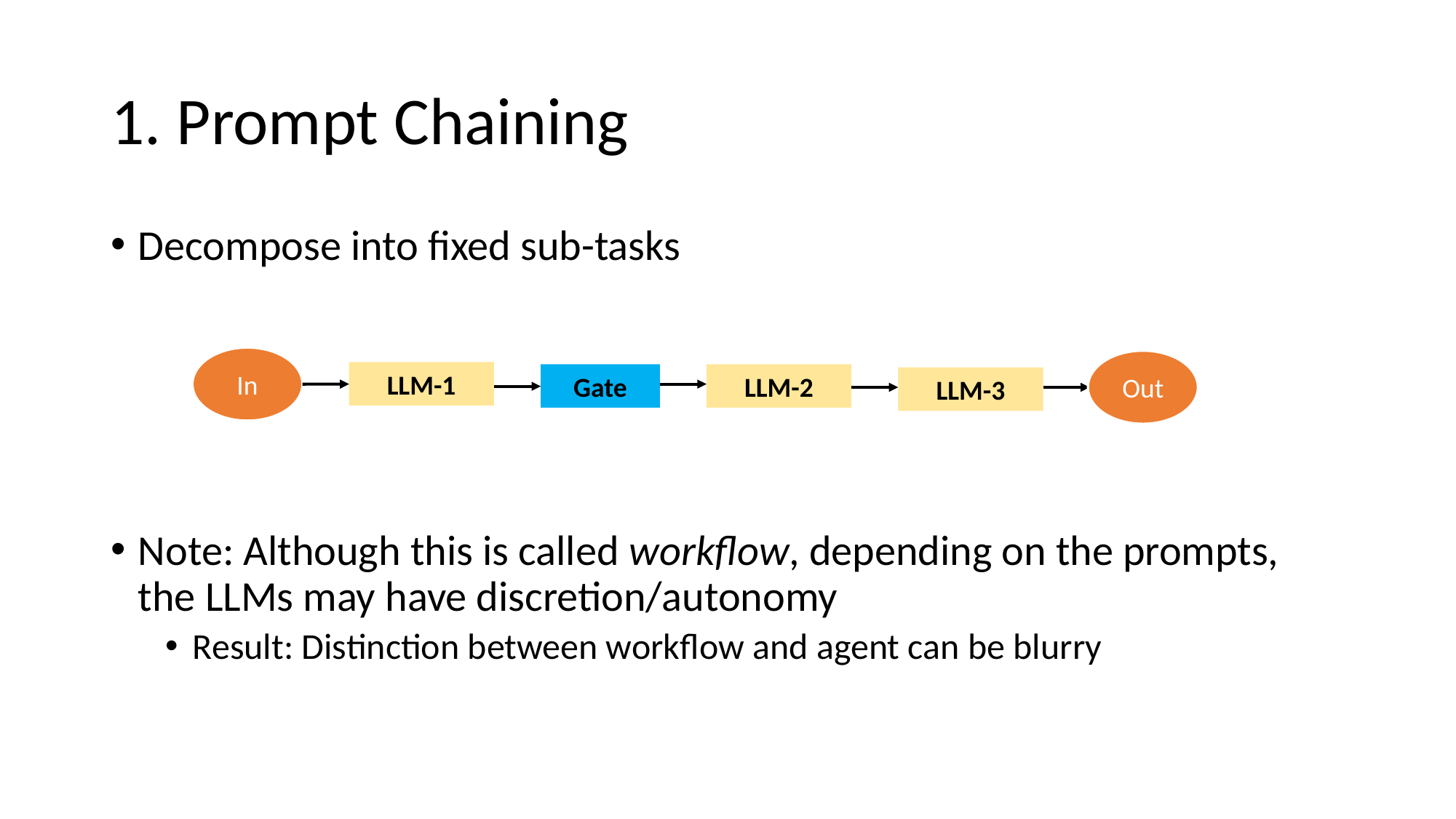

# 1. Prompt Chaining
Decompose into fixed sub-tasks

Note: Although this is called workflow, depending on the prompts, the LLMs may have discretion/autonomy
Result: Distinction between workflow and agent can be blurry

In
Out
LLM-1
Gate
LLM-2
LLM-3